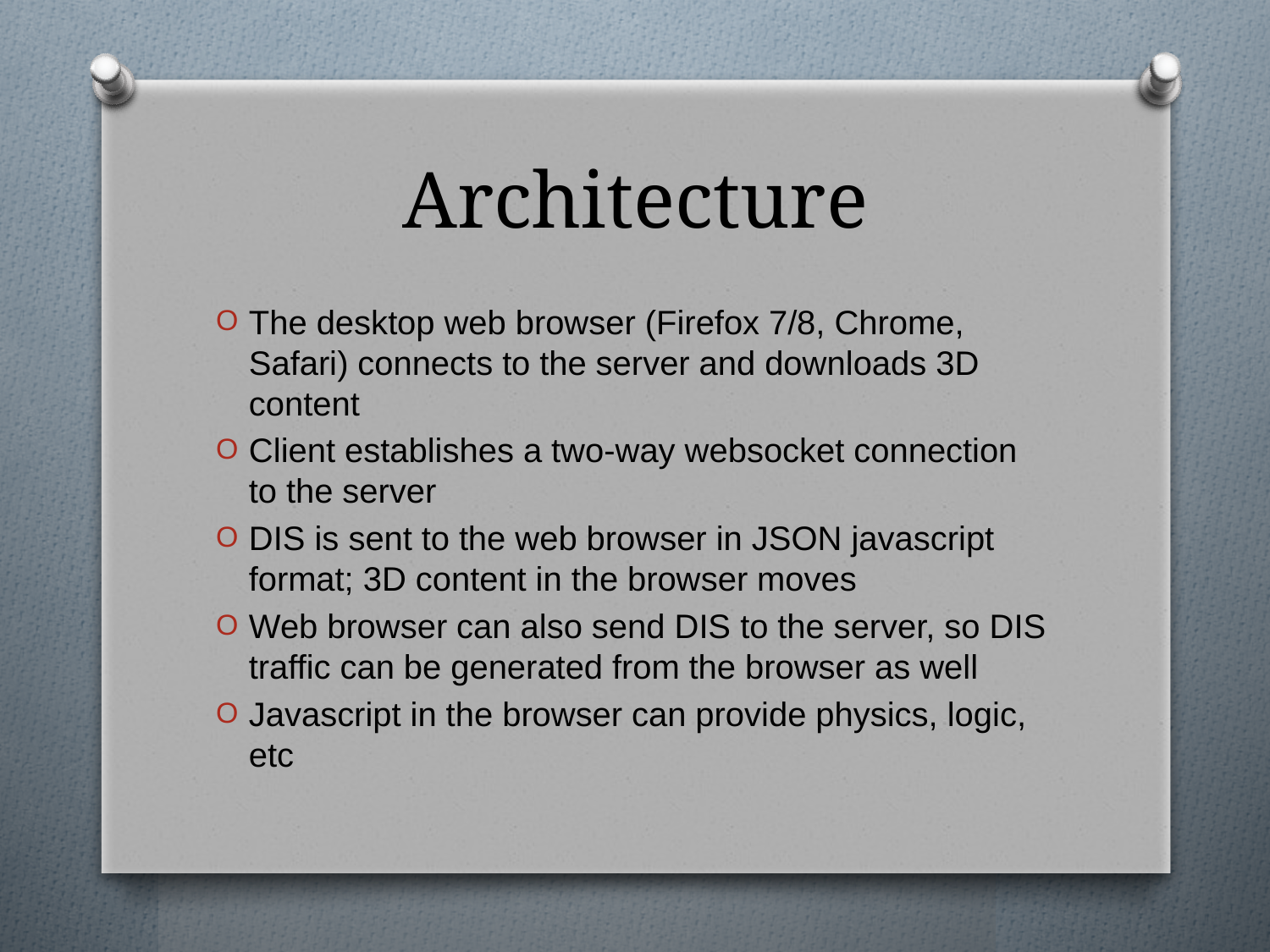

# Architecture
The desktop web browser (Firefox 7/8, Chrome, Safari) connects to the server and downloads 3D content
Client establishes a two-way websocket connection to the server
DIS is sent to the web browser in JSON javascript format; 3D content in the browser moves
Web browser can also send DIS to the server, so DIS traffic can be generated from the browser as well
Javascript in the browser can provide physics, logic, etc